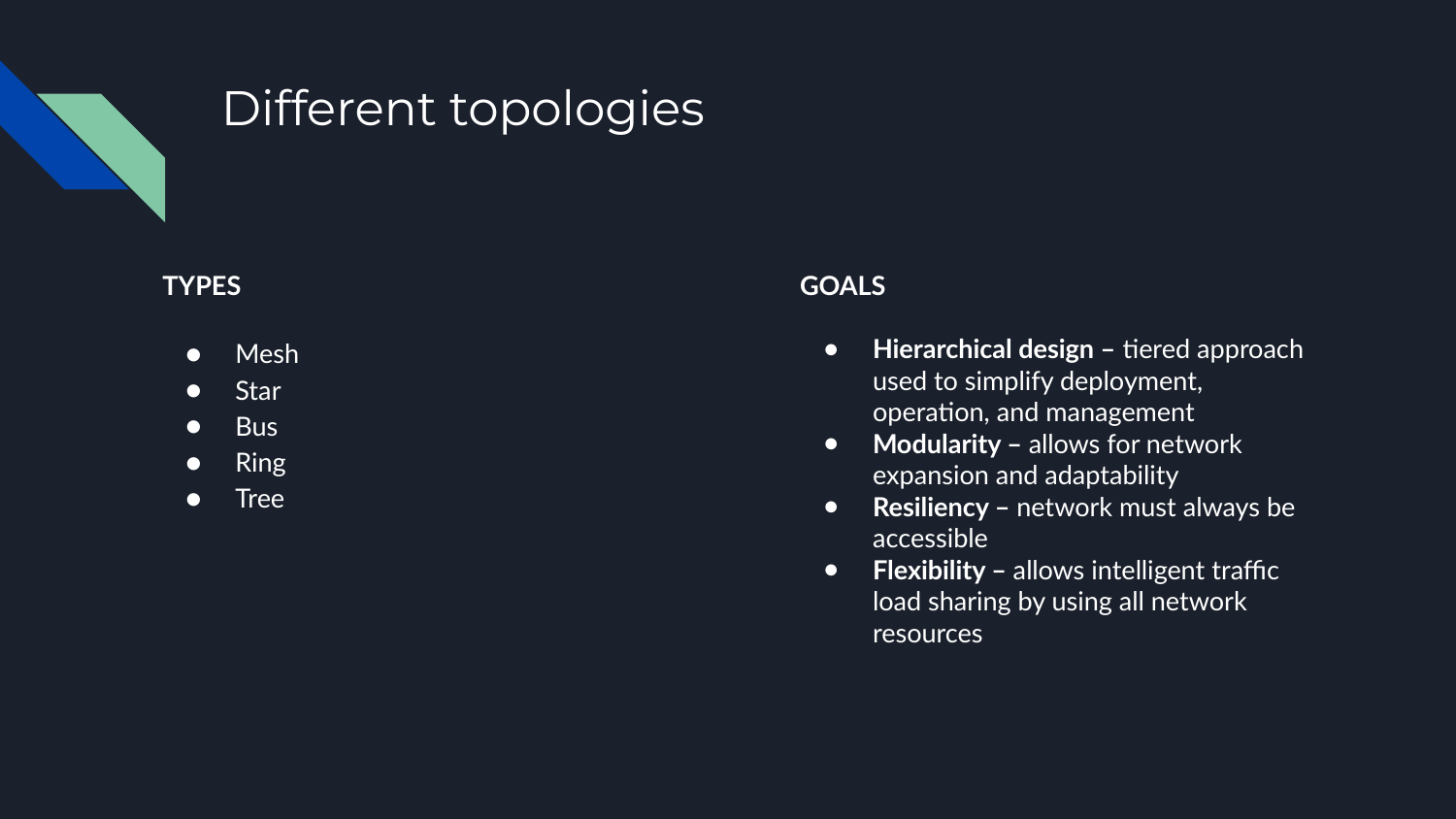

# Different topologies
TYPES
Mesh
Star
Bus
Ring
Tree
GOALS
Hierarchical design – tiered approach used to simplify deployment, operation, and management
Modularity – allows for network expansion and adaptability
Resiliency – network must always be accessible
Flexibility – allows intelligent traffic load sharing by using all network resources